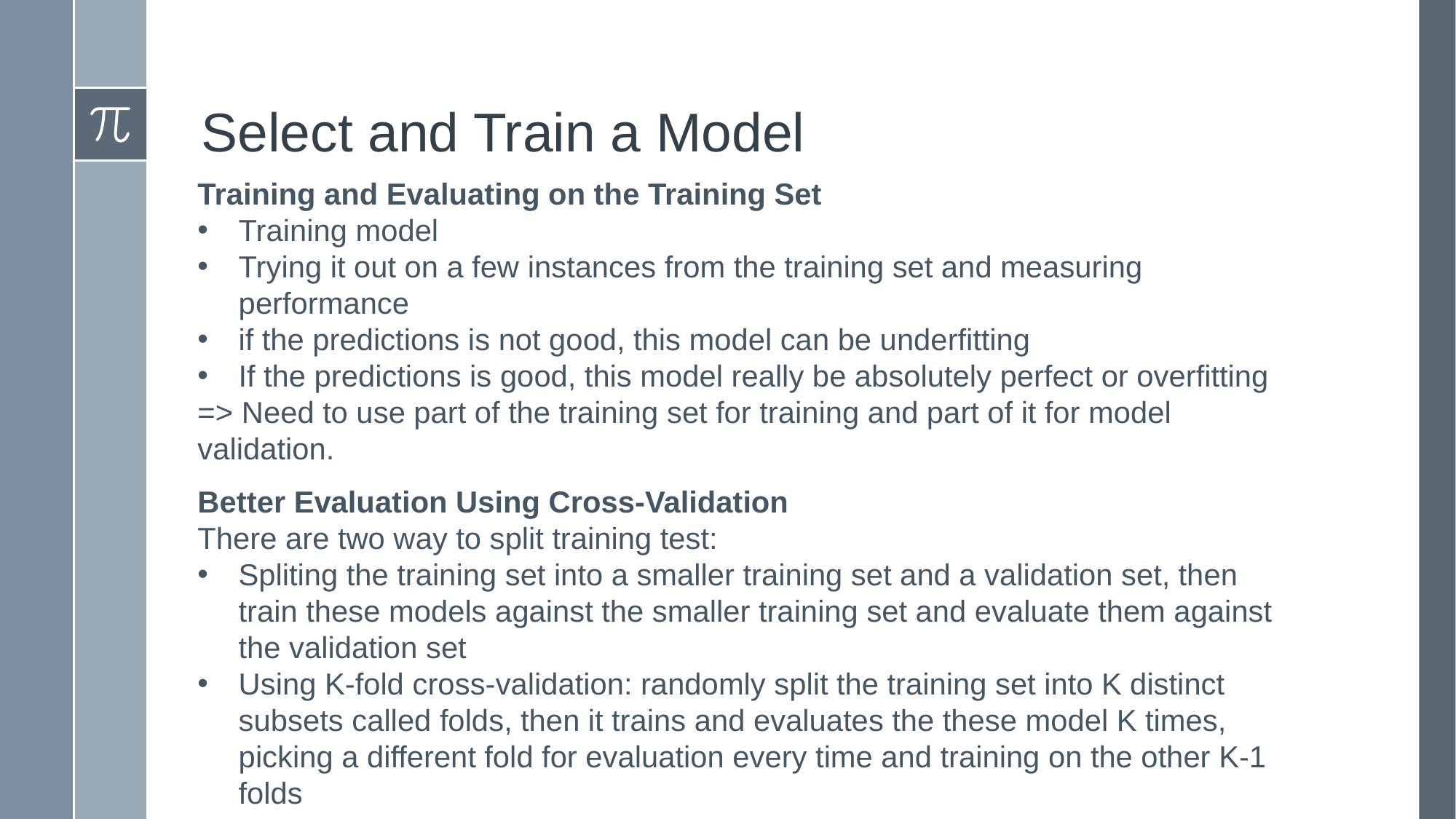

# Select and Train a Model
Training and Evaluating on the Training Set
Training model
Trying it out on a few instances from the training set and measuring performance
if the predictions is not good, this model can be underfitting
If the predictions is good, this model really be absolutely perfect or overfitting
=> Need to use part of the training set for training and part of it for model validation.

Better Evaluation Using Cross-Validation
There are two way to split training test:
Spliting the training set into a smaller training set and a validation set, then train these models against the smaller training set and evaluate them against the validation set
Using K-fold cross-validation: randomly split the training set into K distinct subsets called folds, then it trains and evaluates the these model K times, picking a different fold for evaluation every time and training on the other K-1 folds